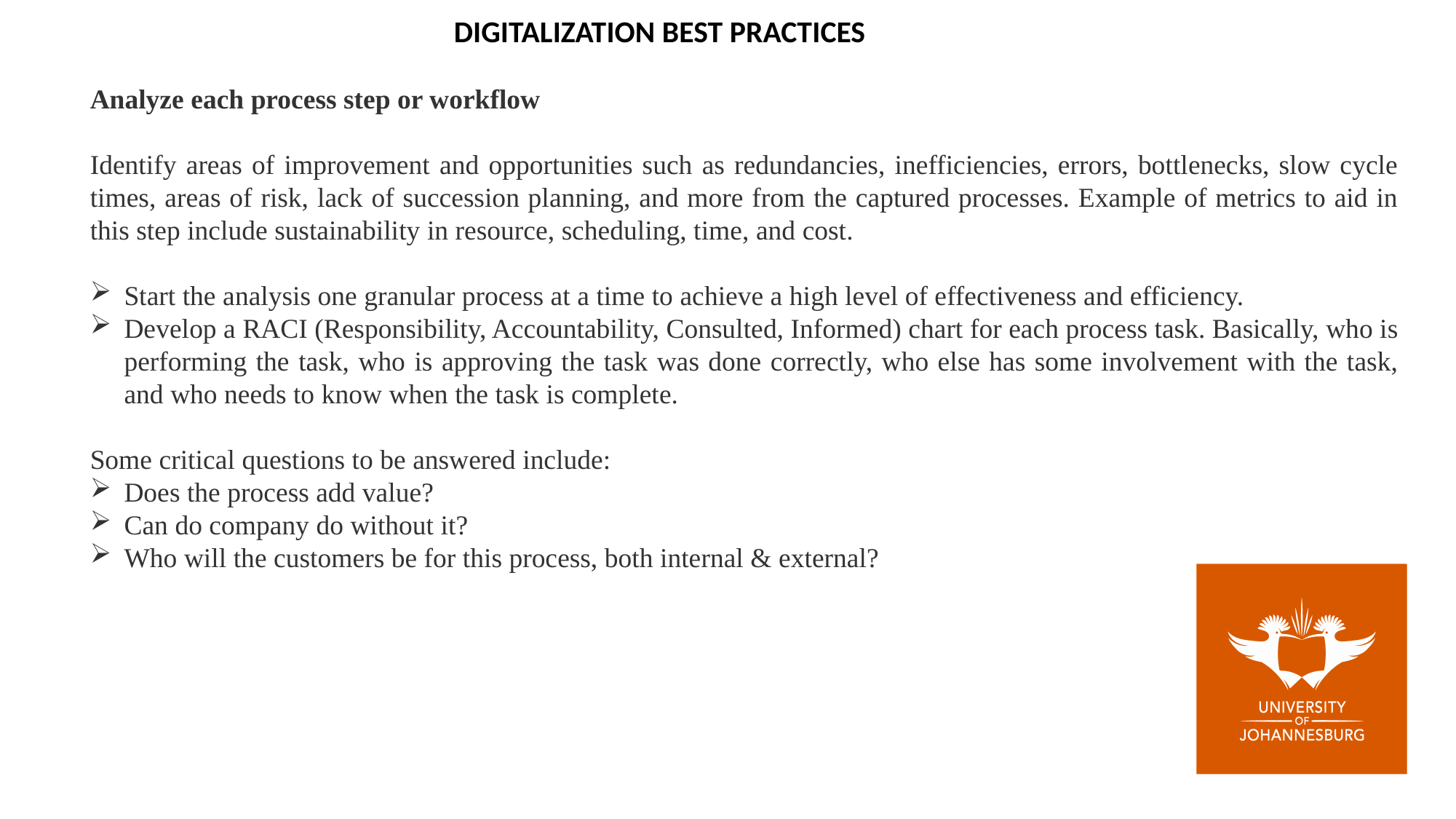

DIGITALIZATION BEST PRACTICES
Analyze each process step or workflow

Identify areas of improvement and opportunities such as redundancies, inefficiencies, errors, bottlenecks, slow cycle times, areas of risk, lack of succession planning, and more from the captured processes. Example of metrics to aid in this step include sustainability in resource, scheduling, time, and cost.

Start the analysis one granular process at a time to achieve a high level of effectiveness and efficiency.
Develop a RACI (Responsibility, Accountability, Consulted, Informed) chart for each process task. Basically, who is performing the task, who is approving the task was done correctly, who else has some involvement with the task, and who needs to know when the task is complete.

Some critical questions to be answered include:
Does the process add value?
Can do company do without it?
Who will the customers be for this process, both internal & external?